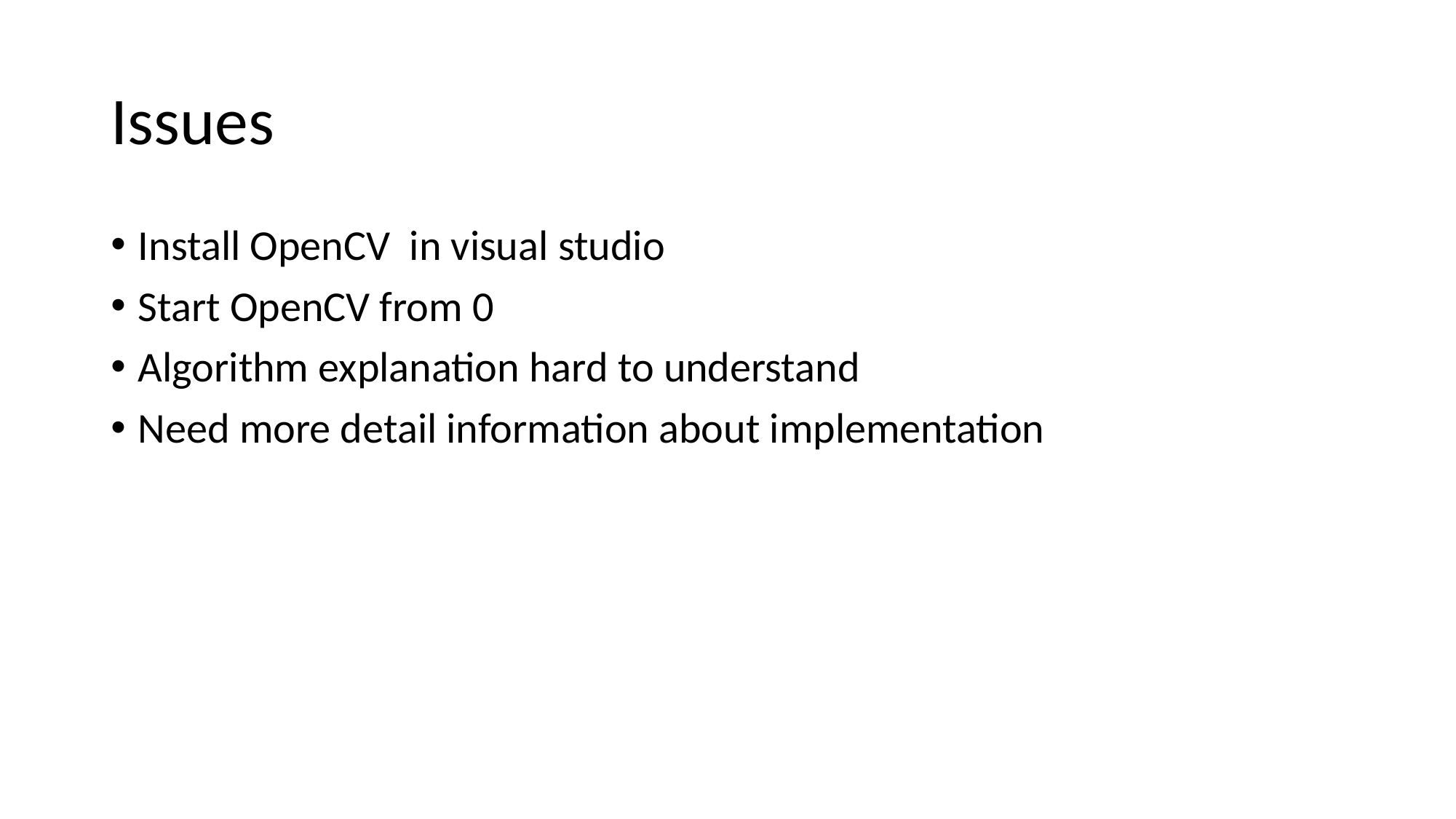

# Issues
Install OpenCV  in visual studio
Start OpenCV from 0
Algorithm explanation hard to understand
Need more detail information about implementation